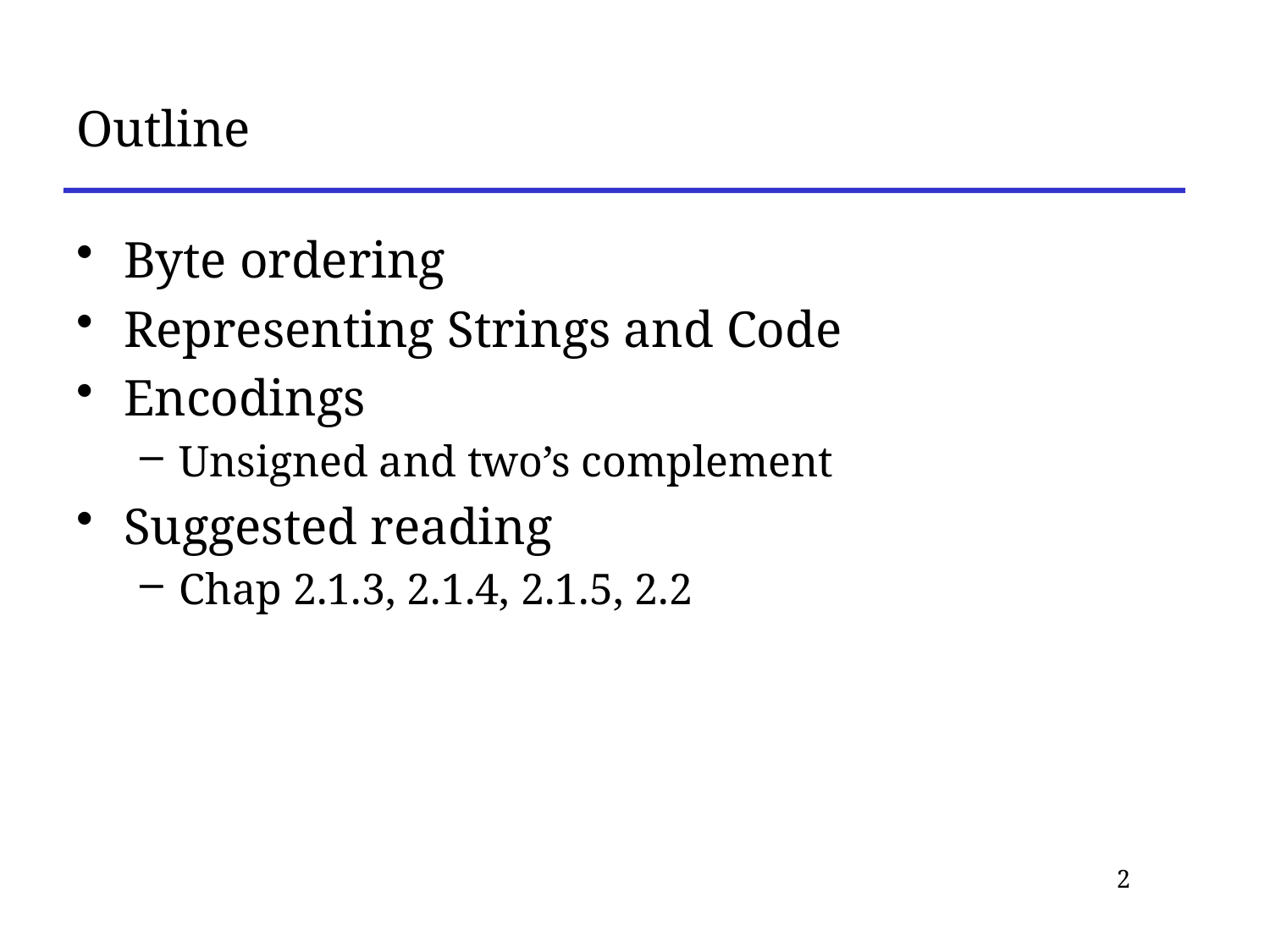

# Outline
Byte ordering
Representing Strings and Code
Encodings
Unsigned and two’s complement
Suggested reading
Chap 2.1.3, 2.1.4, 2.1.5, 2.2
2